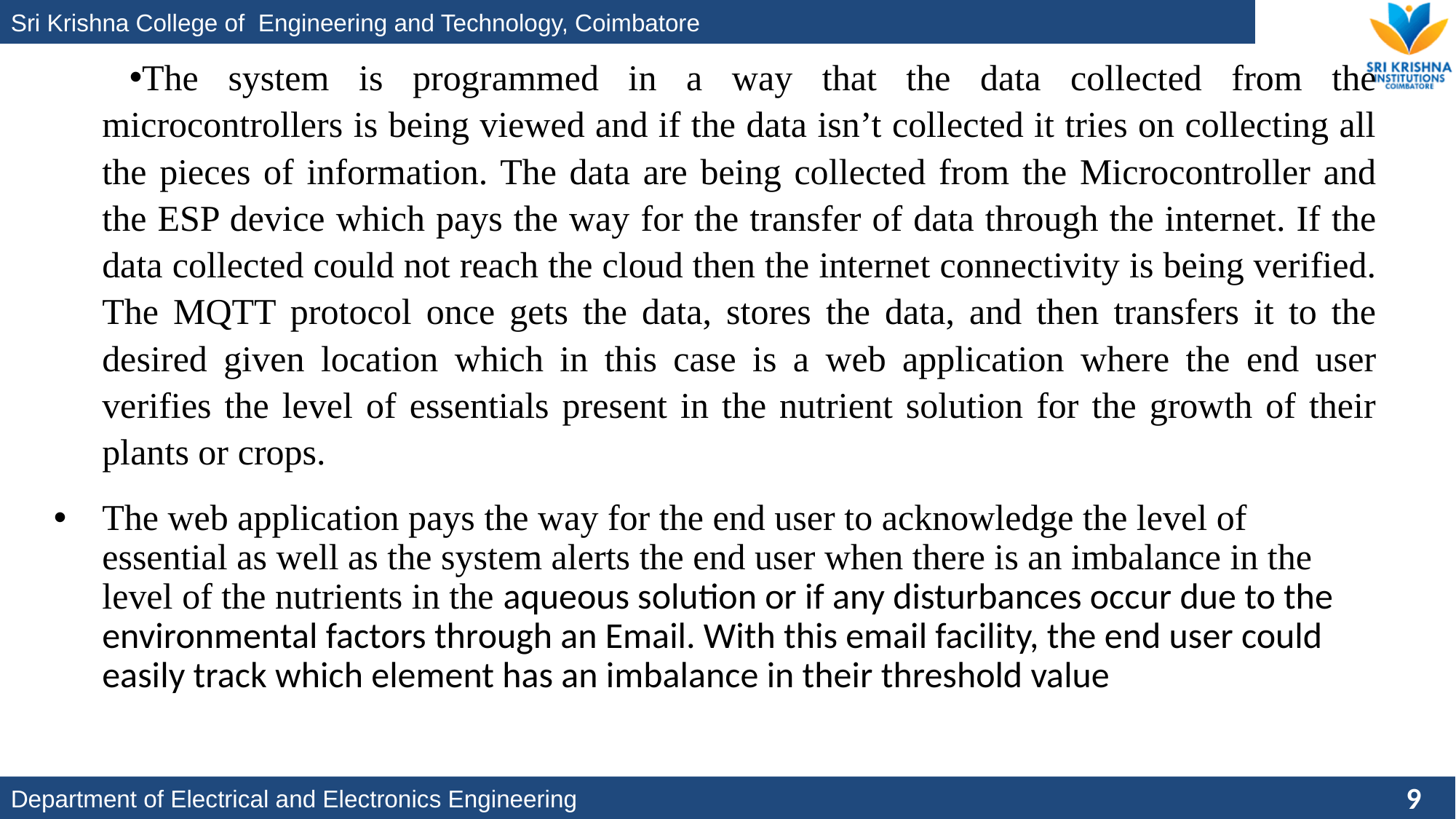

The system is programmed in a way that the data collected from the microcontrollers is being viewed and if the data isn’t collected it tries on collecting all the pieces of information. The data are being collected from the Microcontroller and the ESP device which pays the way for the transfer of data through the internet. If the data collected could not reach the cloud then the internet connectivity is being verified. The MQTT protocol once gets the data, stores the data, and then transfers it to the desired given location which in this case is a web application where the end user verifies the level of essentials present in the nutrient solution for the growth of their plants or crops.
The web application pays the way for the end user to acknowledge the level of essential as well as the system alerts the end user when there is an imbalance in the level of the nutrients in the aqueous solution or if any disturbances occur due to the environmental factors through an Email. With this email facility, the end user could easily track which element has an imbalance in their threshold value